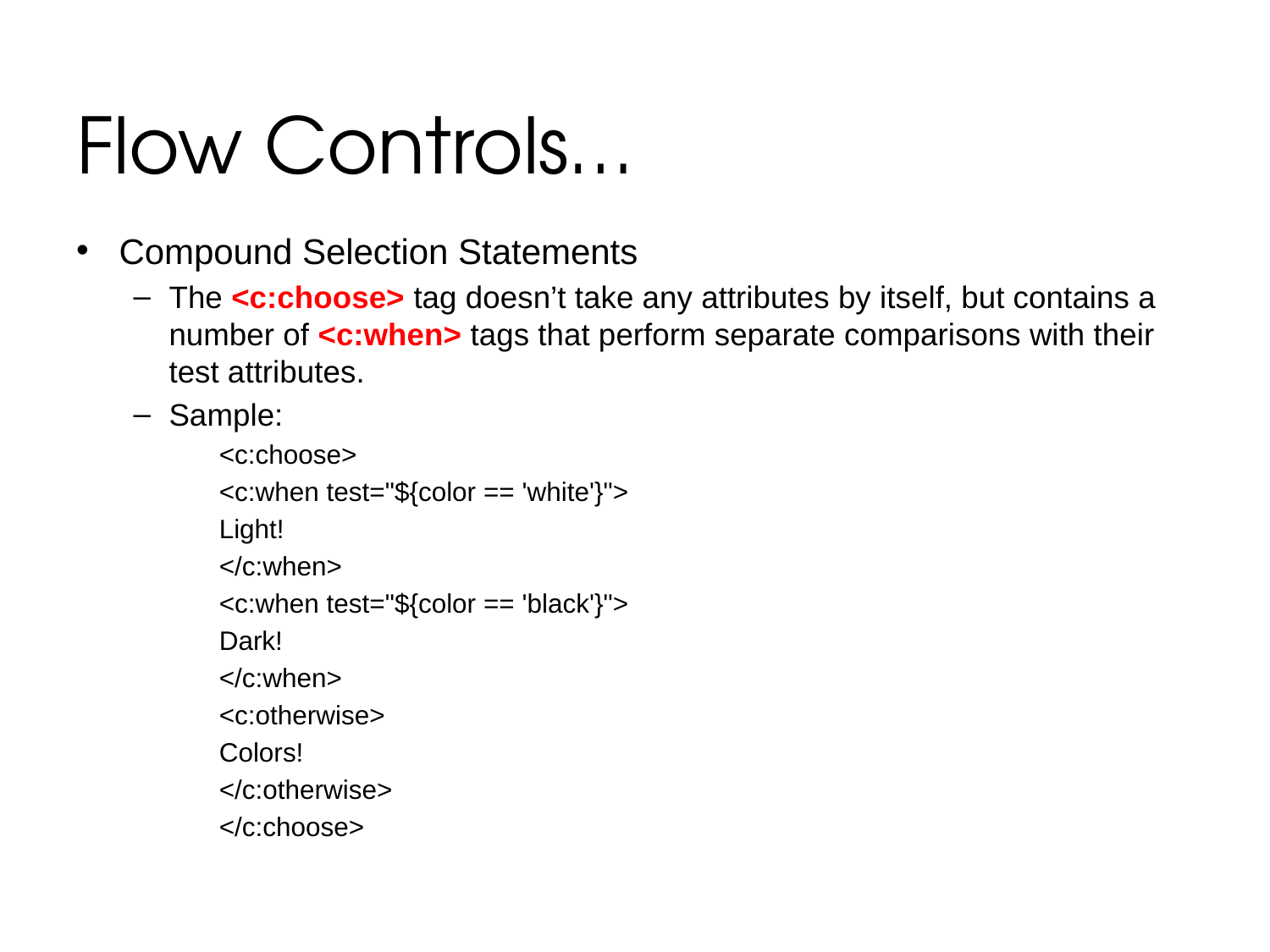

# Flow Controls…
Compound Selection Statements
The <c:choose> tag doesn’t take any attributes by itself, but contains a number of <c:when> tags that perform separate comparisons with their test attributes.
Sample:
	<c:choose>
		<c:when test="${color == 'white'}">
			Light!
		</c:when>
		<c:when test="${color == 'black'}">
			Dark!
		</c:when>
		<c:otherwise>
			Colors!
		</c:otherwise>
	</c:choose>